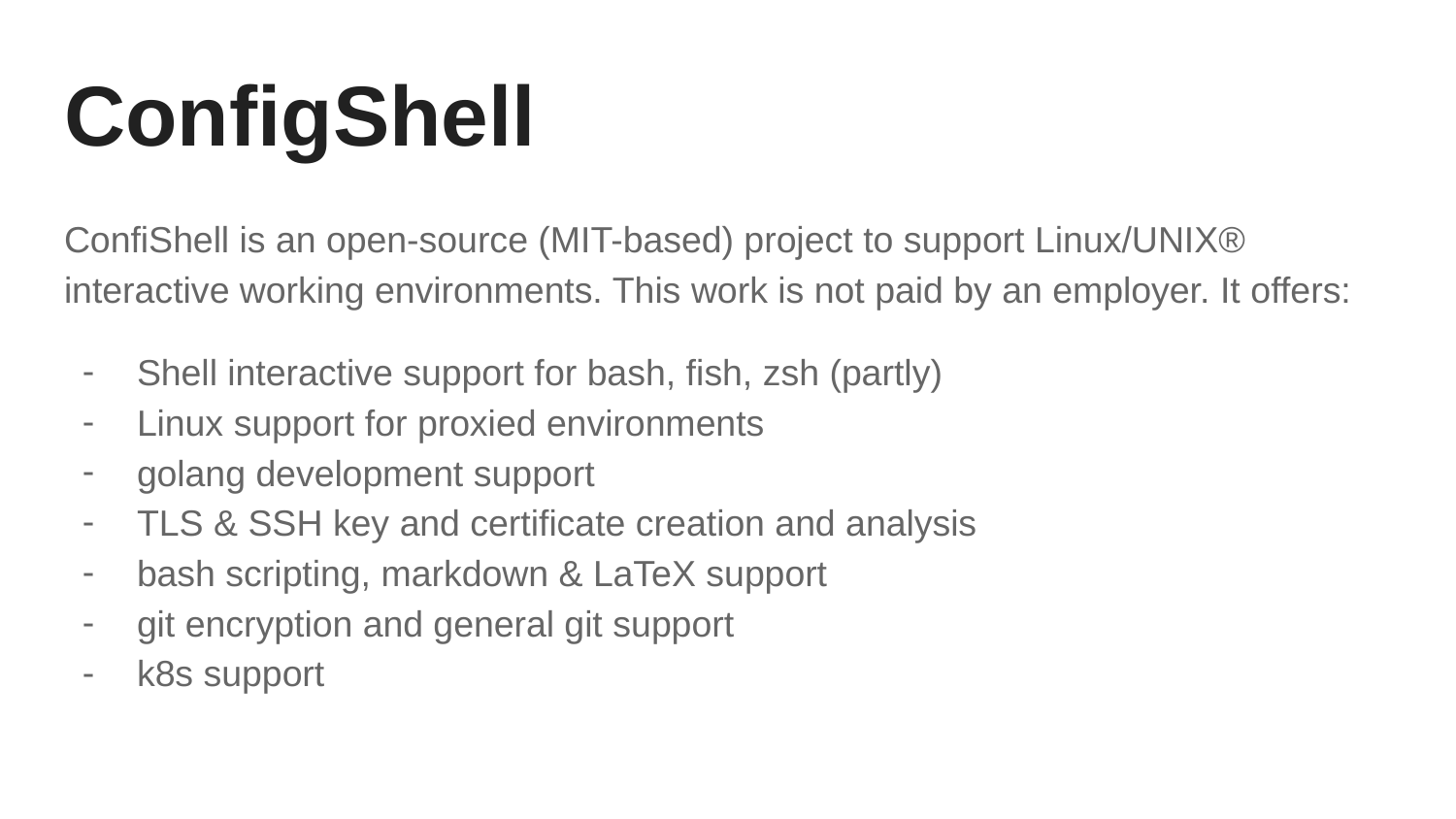

# ConfigShell
ConfiShell is an open-source (MIT-based) project to support Linux/UNIX® interactive working environments. This work is not paid by an employer. It offers:
Shell interactive support for bash, fish, zsh (partly)
Linux support for proxied environments
golang development support
TLS & SSH key and certificate creation and analysis
bash scripting, markdown & LaTeX support
git encryption and general git support
k8s support